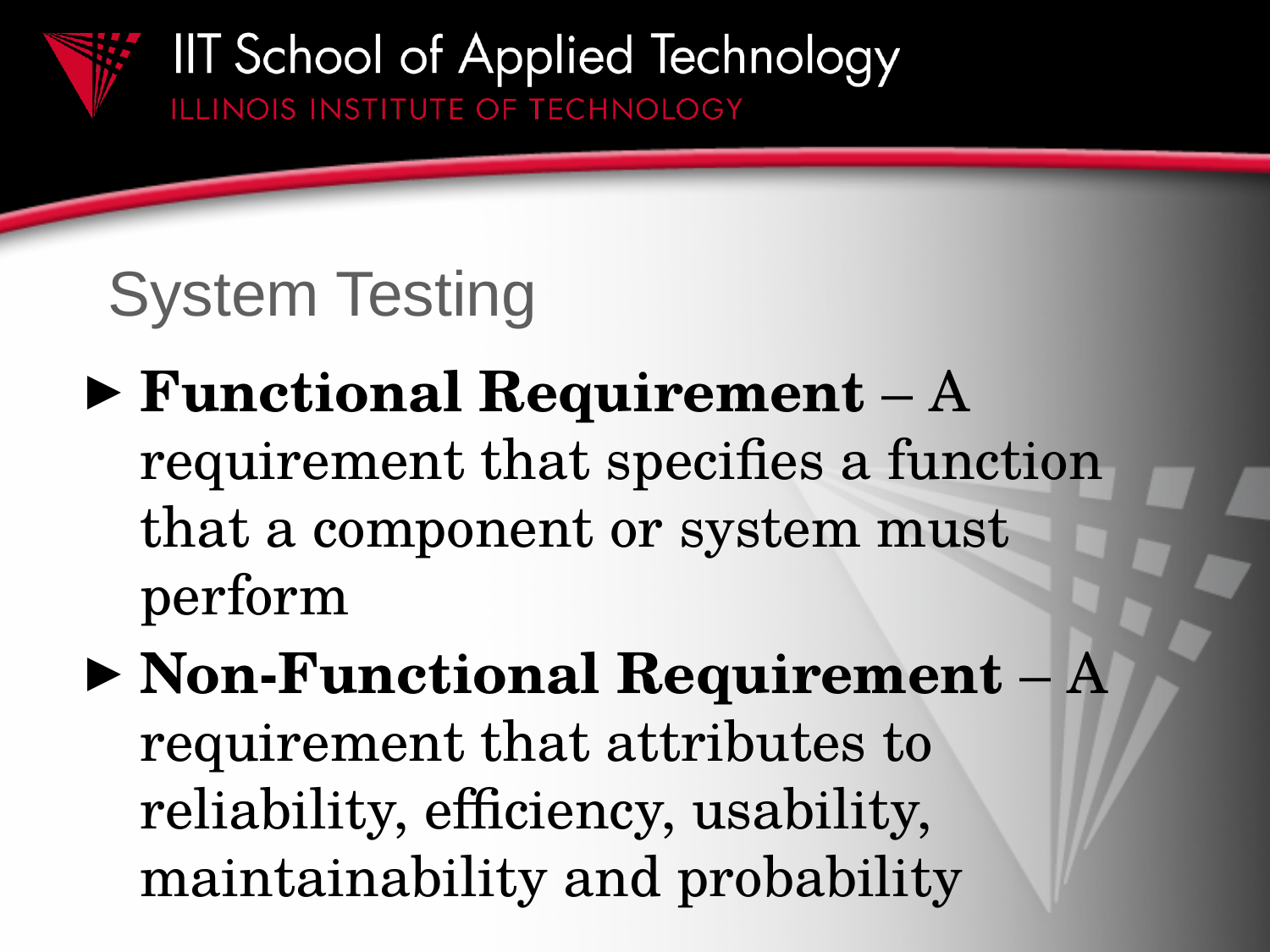

# System Testing
Functional Requirement – A requirement that specifies a function that a component or system must  perform
Non-Functional Requirement – A requirement that attributes to reliability, efficiency, usability, maintainability and probability